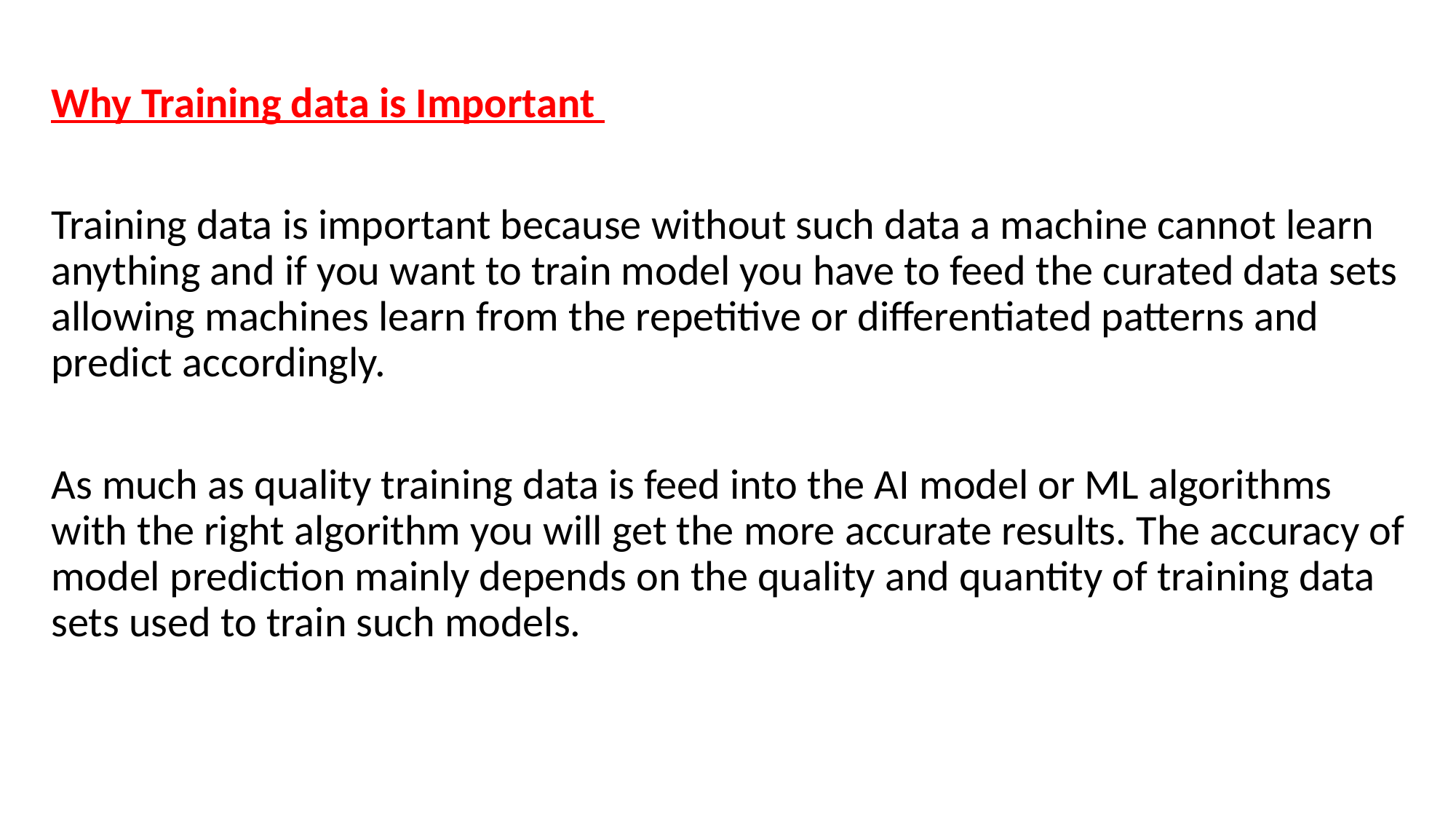

Why Training data is Important

Training data is important because without such data a machine cannot learn anything and if you want to train model you have to feed the curated data sets allowing machines learn from the repetitive or differentiated patterns and predict accordingly.

As much as quality training data is feed into the AI model or ML algorithms with the right algorithm you will get the more accurate results. The accuracy of model prediction mainly depends on the quality and quantity of training data sets used to train such models.